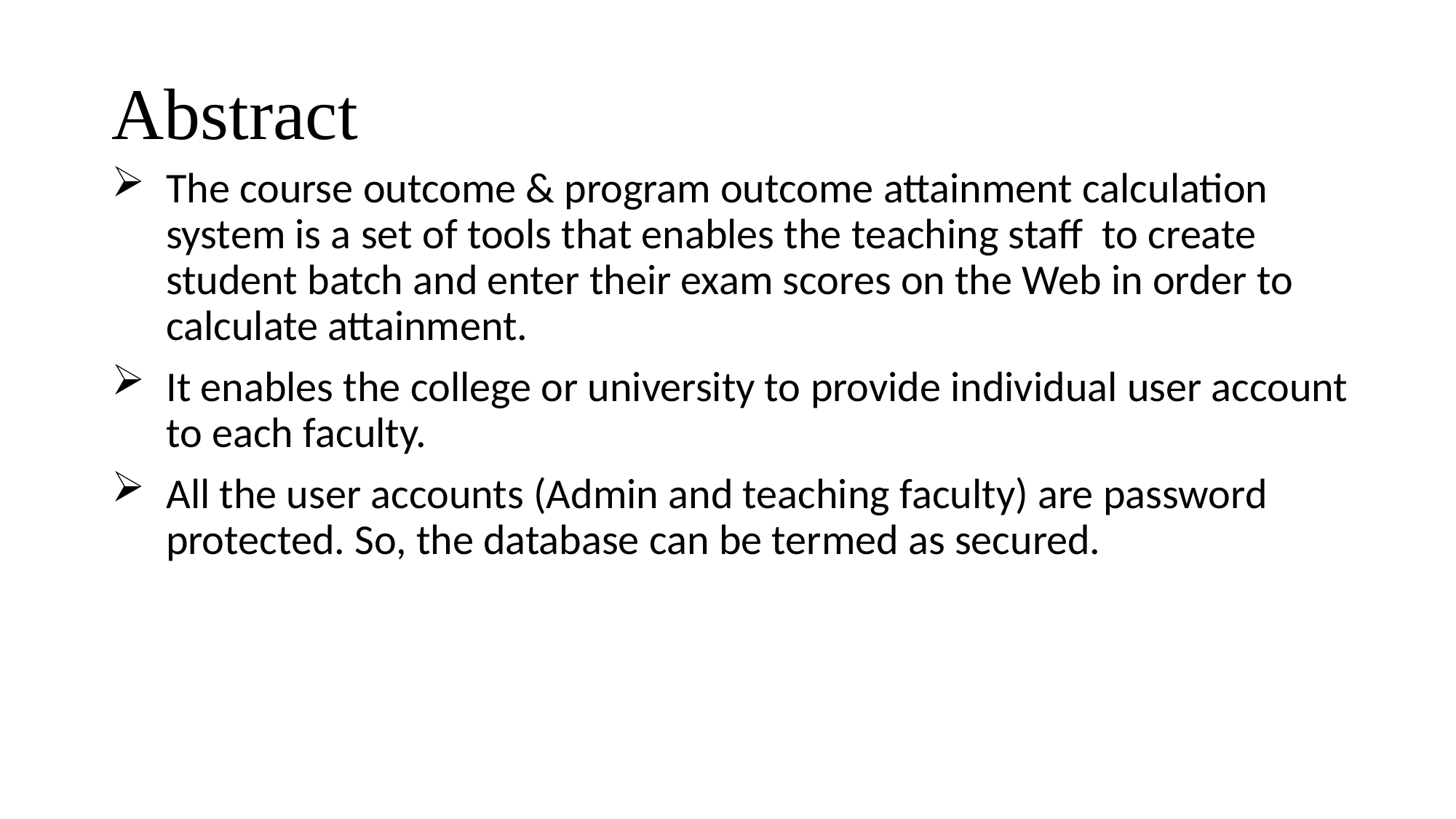

# Abstract
The course outcome & program outcome attainment calculation system is a set of tools that enables the teaching staff  to create student batch and enter their exam scores on the Web in order to calculate attainment.
It enables the college or university to provide individual user account to each faculty.
All the user accounts (Admin and teaching faculty) are password protected. So, the database can be termed as secured.